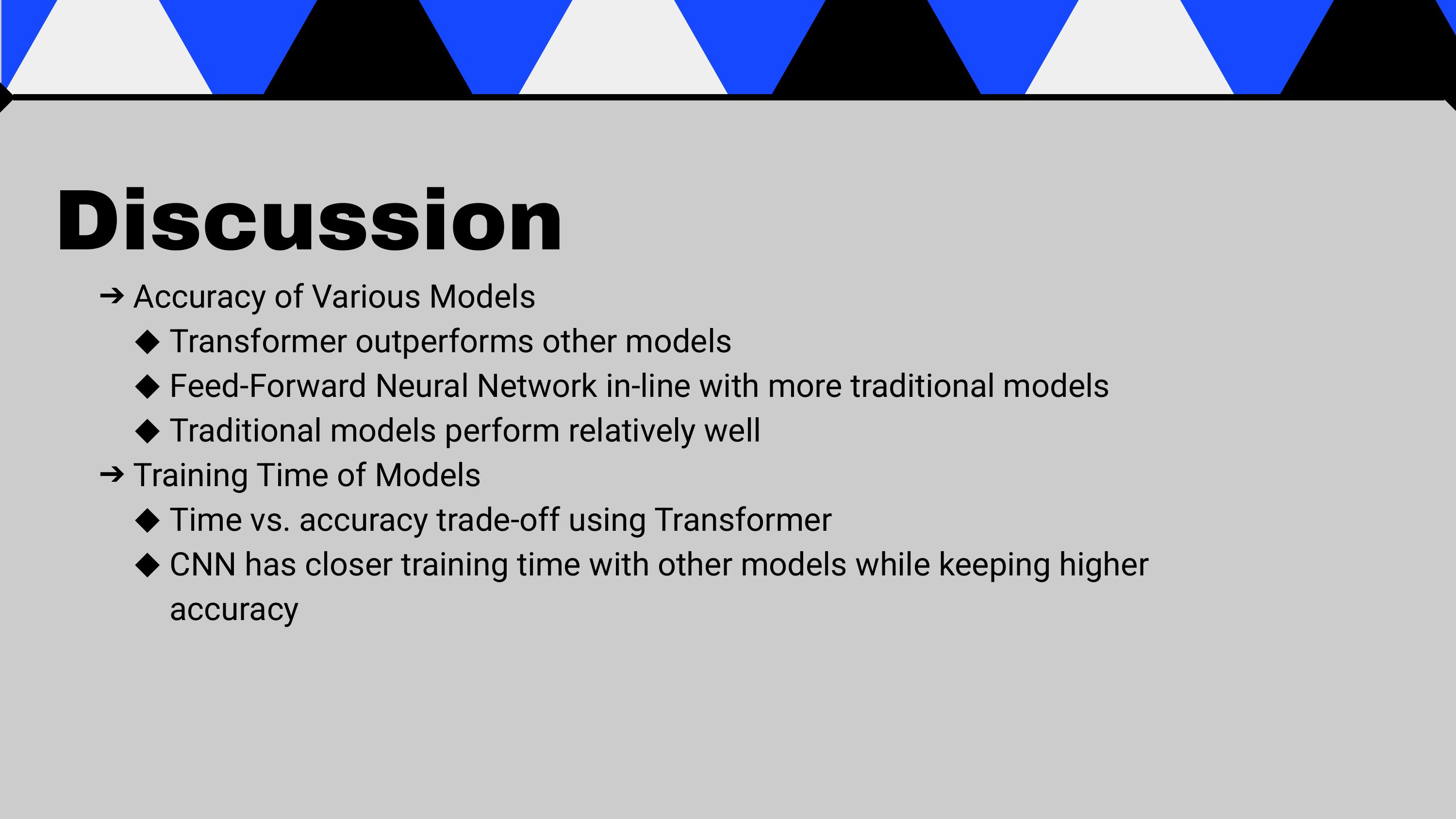

Discussion
Accuracy of Various Models
Transformer outperforms other models
Feed-Forward Neural Network in-line with more traditional models
Traditional models perform relatively well
Training Time of Models
Time vs. accuracy trade-off using Transformer
CNN has closer training time with other models while keeping higher accuracy